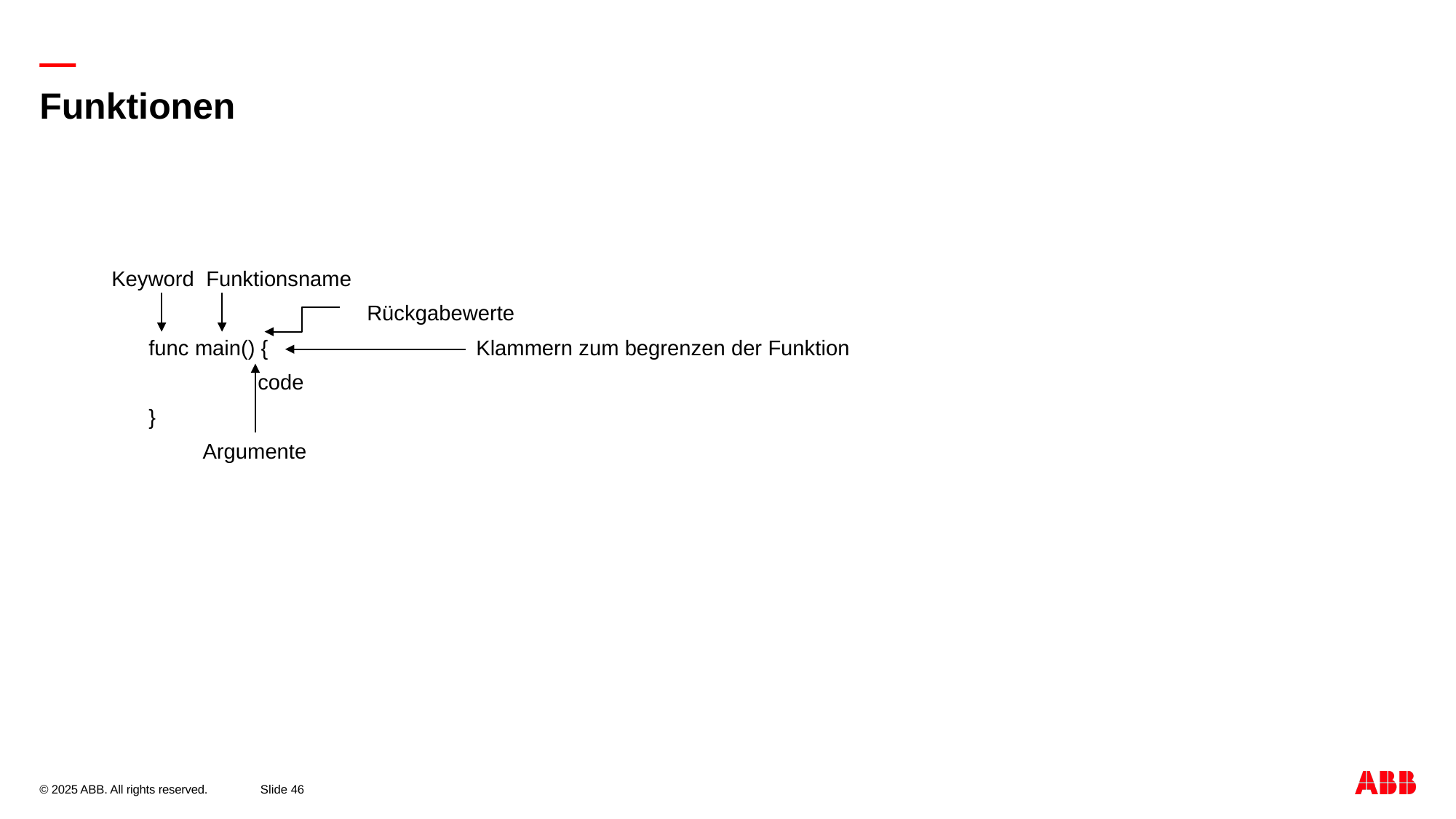

# Funktionen

            Keyword  Funktionsname
			Rückgabewerte
	func main() {		Klammern zum begrenzen der Funktion
		code
	}
	         Argumente

September 9, 2025
Slide 46